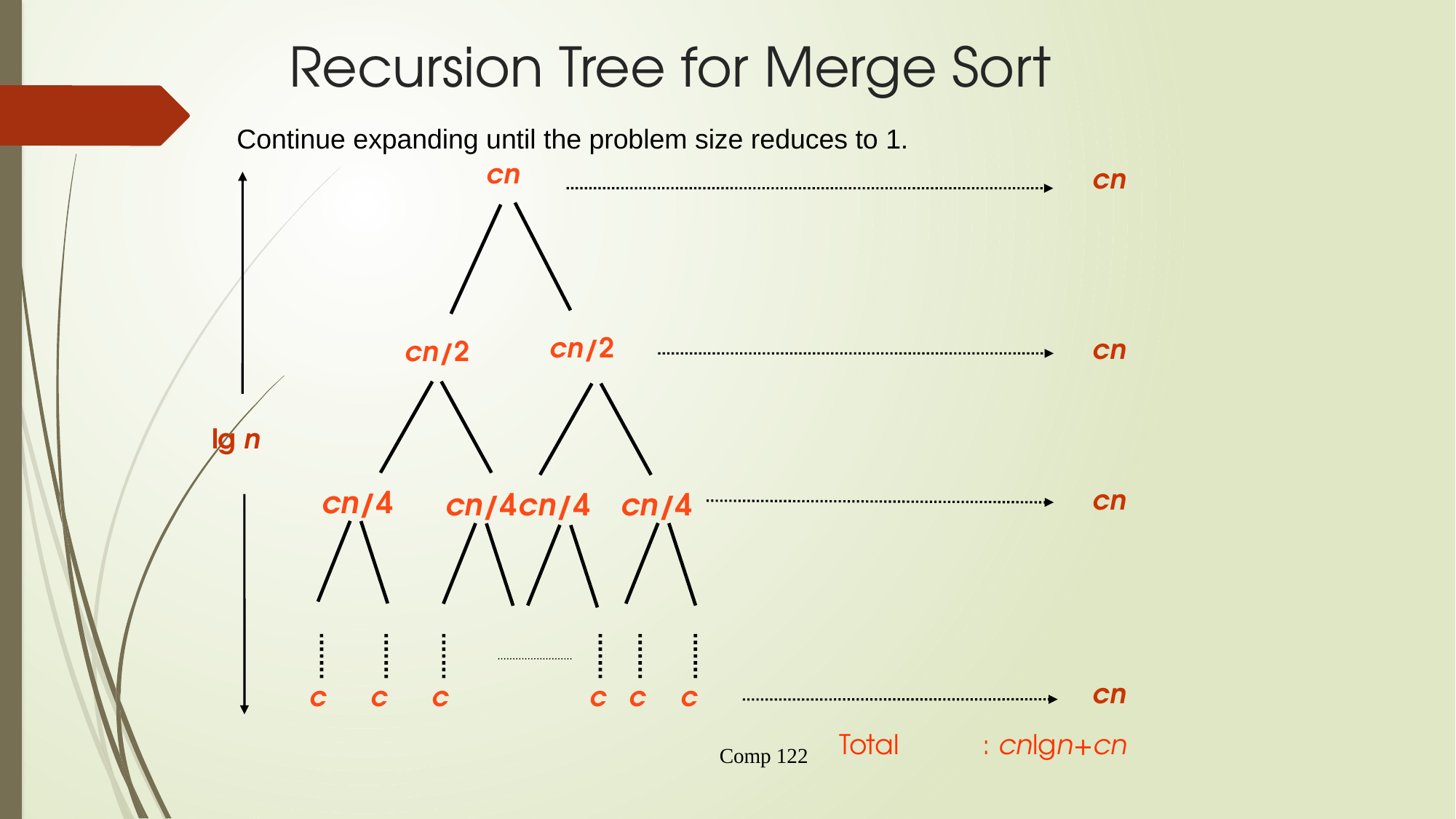

# Recursion Tree for Merge Sort
Continue expanding until the problem size reduces to 1.
cn

cn/2
cn/2

cn/4
cn/4
cn/4
cn/4

c
c
c
c
c
c
cn

cn

lg n
cn

cn

Total           : cnlgn+cn
Comp 122